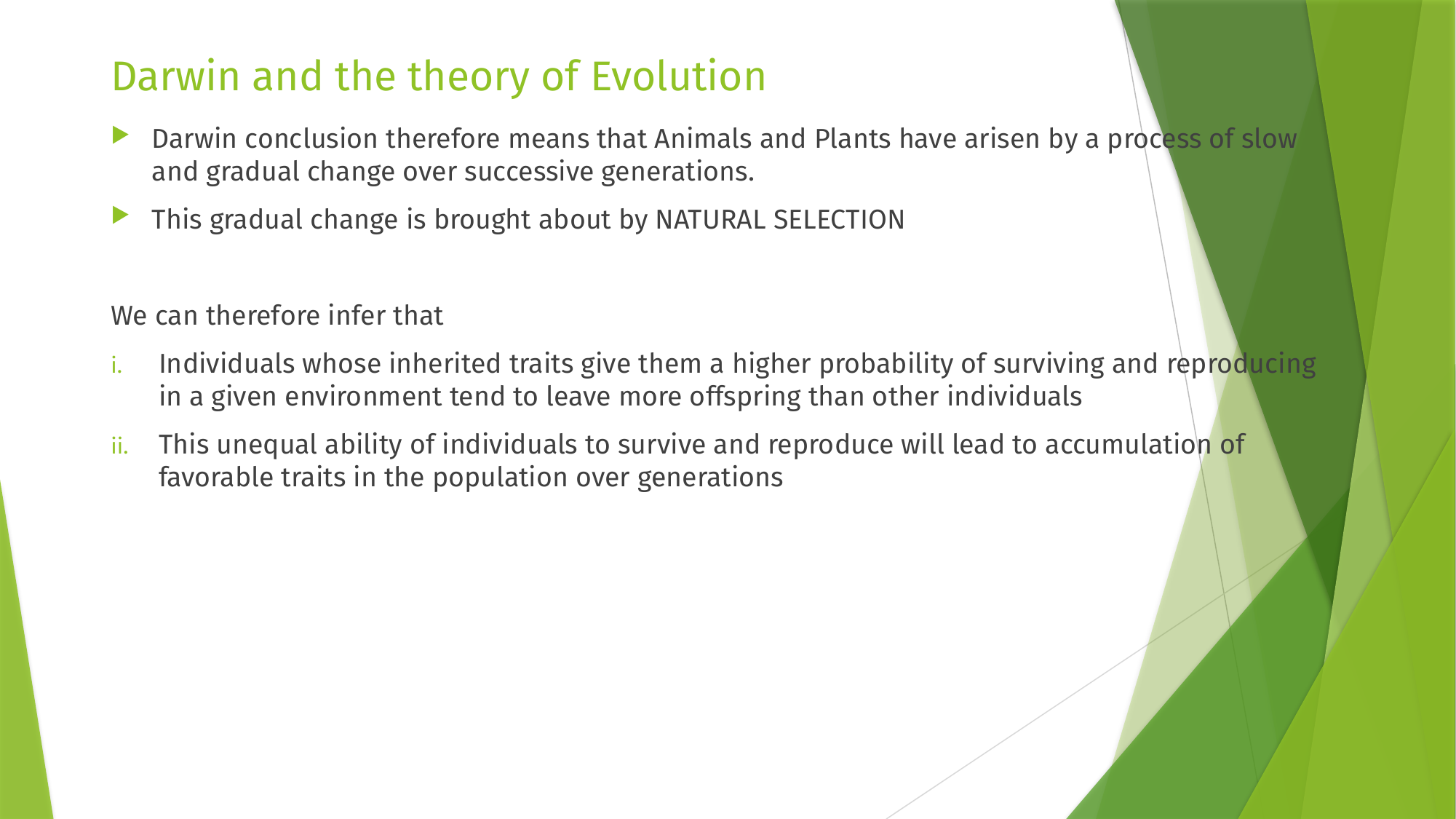

# Darwin and the theory of Evolution
Darwin conclusion therefore means that Animals and Plants have arisen by a process of slow and gradual change over successive generations.
This gradual change is brought about by NATURAL SELECTION

We can therefore infer that
Individuals whose inherited traits give them a higher probability of surviving and reproducing in a given environment tend to leave more offspring than other individuals
This unequal ability of individuals to survive and reproduce will lead to accumulation of favorable traits in the population over generations